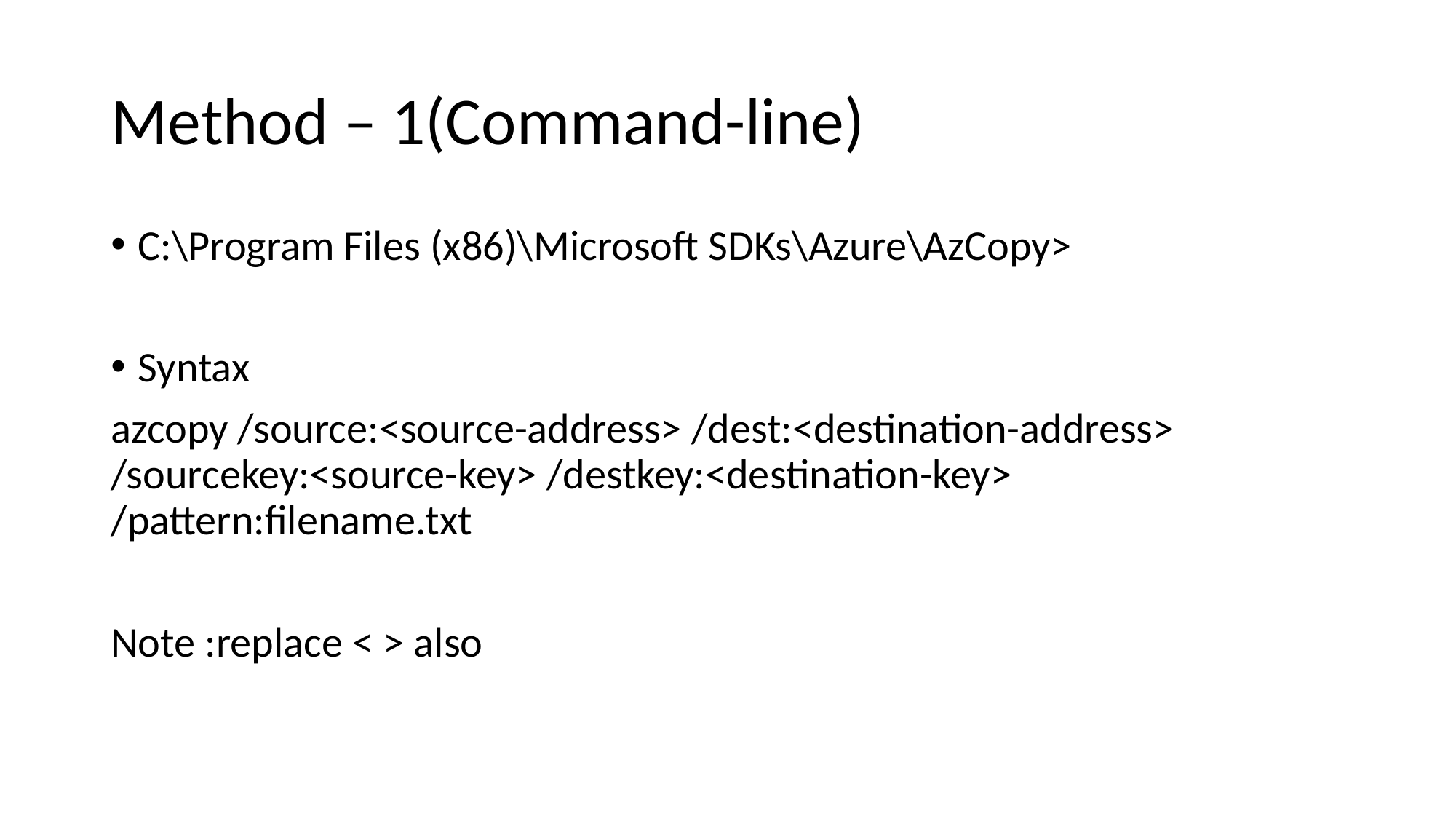

# Method – 1(Command-line)
C:\Program Files (x86)\Microsoft SDKs\Azure\AzCopy>

Syntax
azcopy /source:<source-address> /dest:<destination-address> /sourcekey:<source-key> /destkey:<destination-key> /pattern:filename.txt

Note :replace < > also